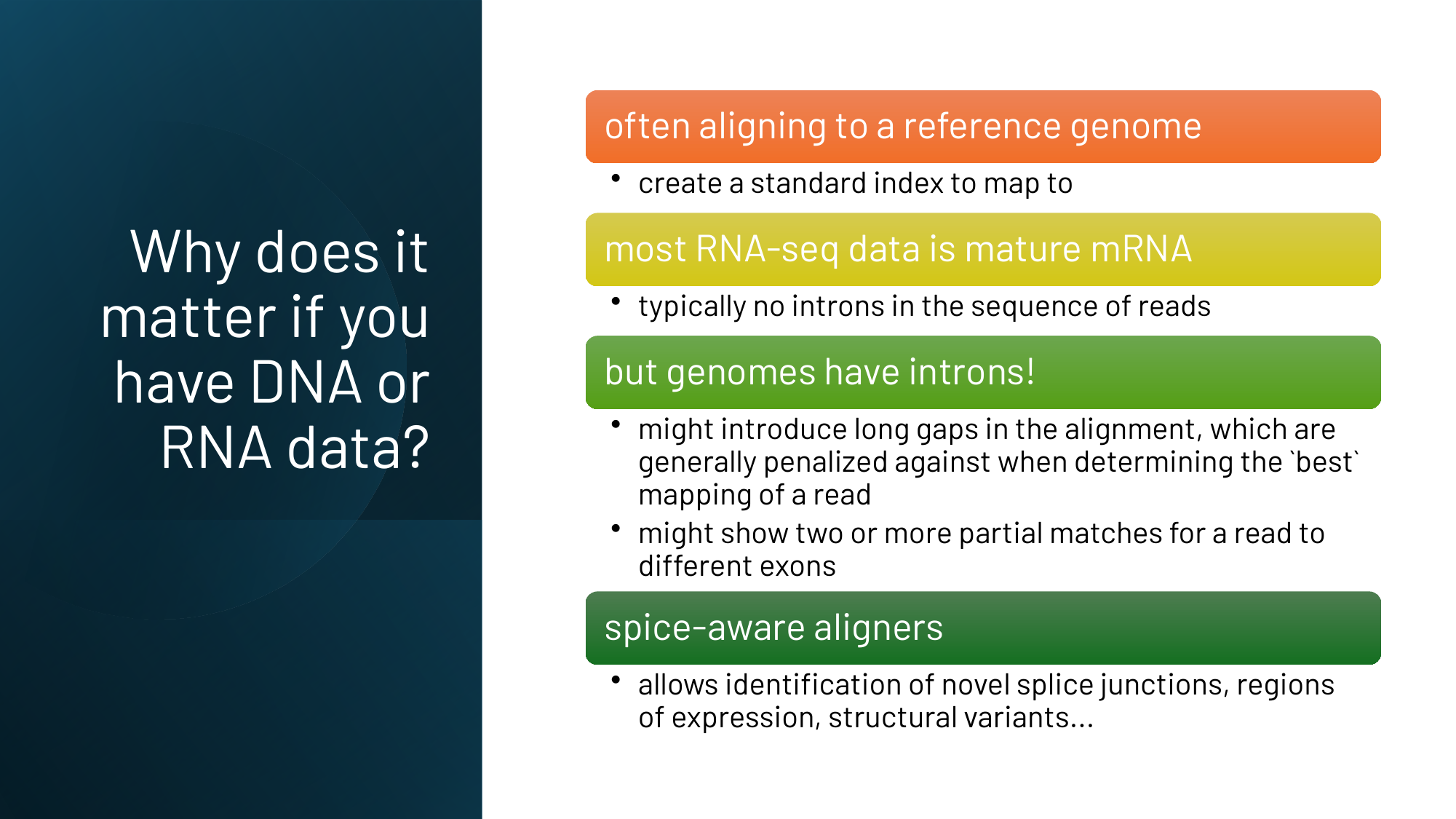

often aligning to a reference genome
create a standard index to map to
most RNA-seq data is mature mRNA
typically no introns in the sequence of reads
but genomes have introns!
might introduce long gaps in the alignment, which are generally penalized against when determining the `best` mapping of a read
might show two or more partial matches for a read to different exons
spice-aware aligners
allows identification of novel splice junctions, regions of expression, structural variants...

# Why does it matter if you have DNA or RNA data?